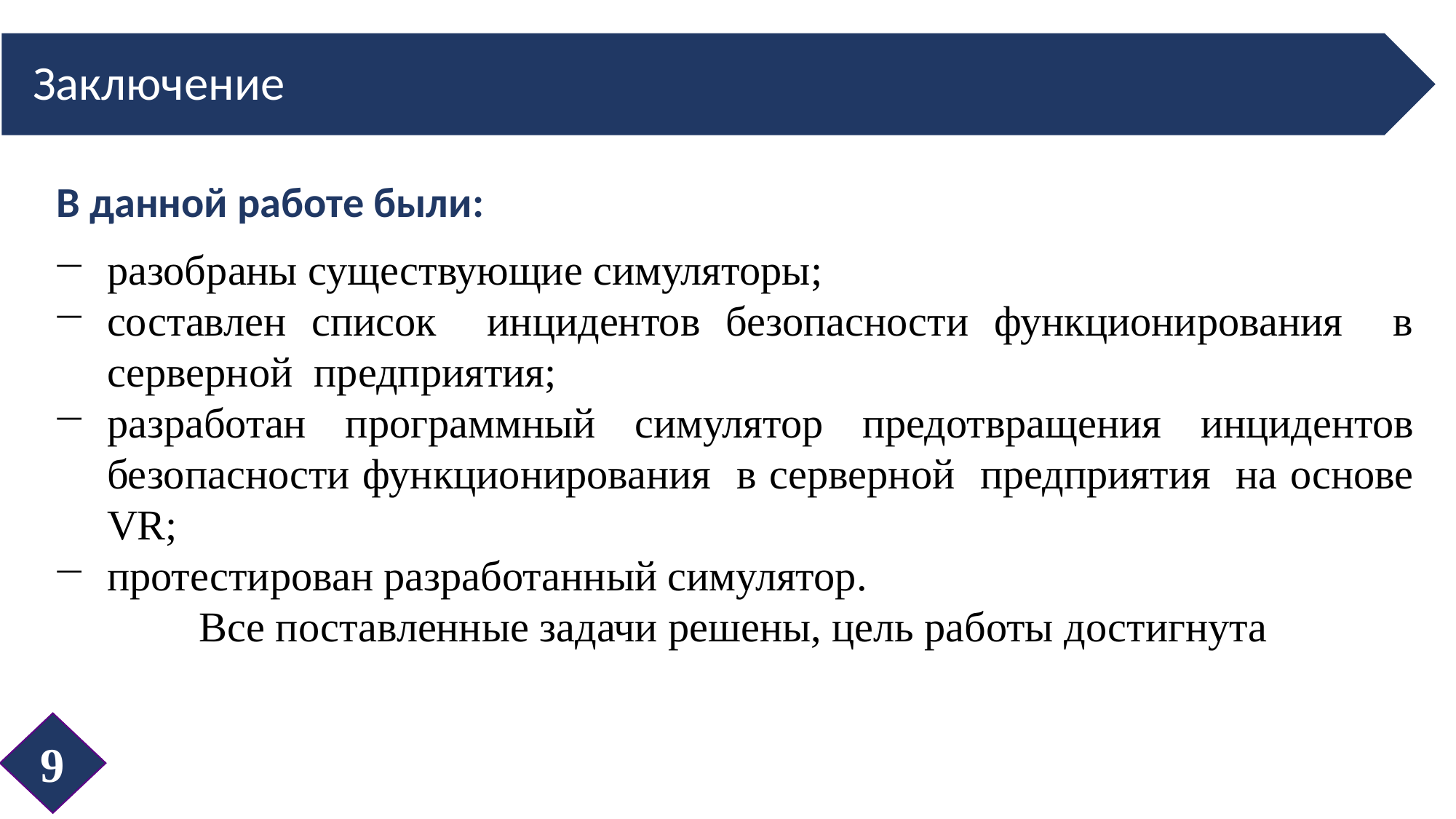

Заключение
В данной работе были:
разобраны существующие симуляторы;
составлен список  инцидентов безопасности функционирования  в серверной  предприятия;
разработан программный симулятор предотвращения инцидентов безопасности функционирования  в серверной  предприятия  на основе VR;
протестирован разработанный симулятор.
Все поставленные задачи решены, цель работы достигнута
9